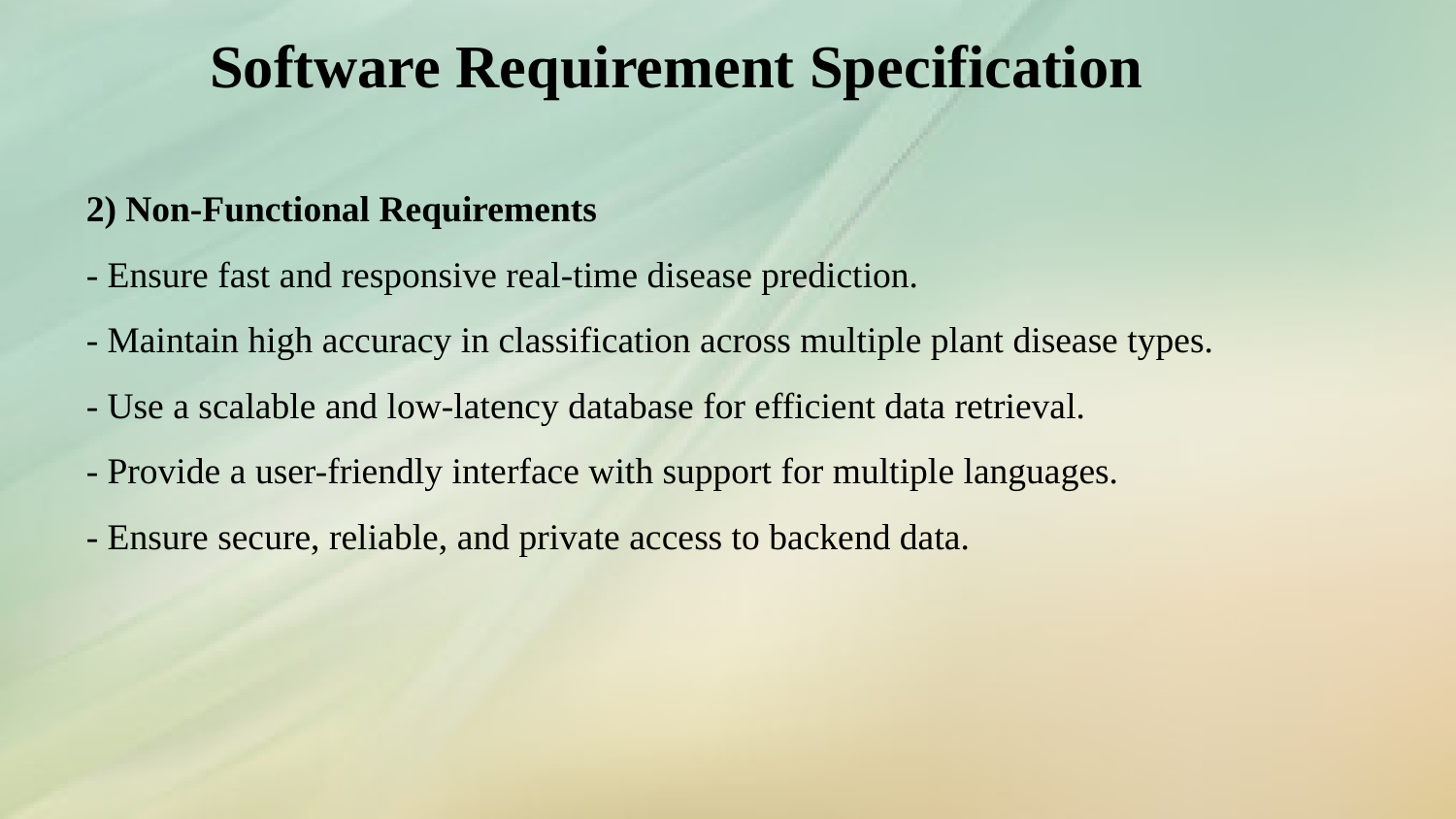

Software Requirement Specification
2) Non-Functional Requirements
- Ensure fast and responsive real-time disease prediction.
- Maintain high accuracy in classification across multiple plant disease types.
- Use a scalable and low-latency database for efficient data retrieval.
- Provide a user-friendly interface with support for multiple languages.
- Ensure secure, reliable, and private access to backend data.